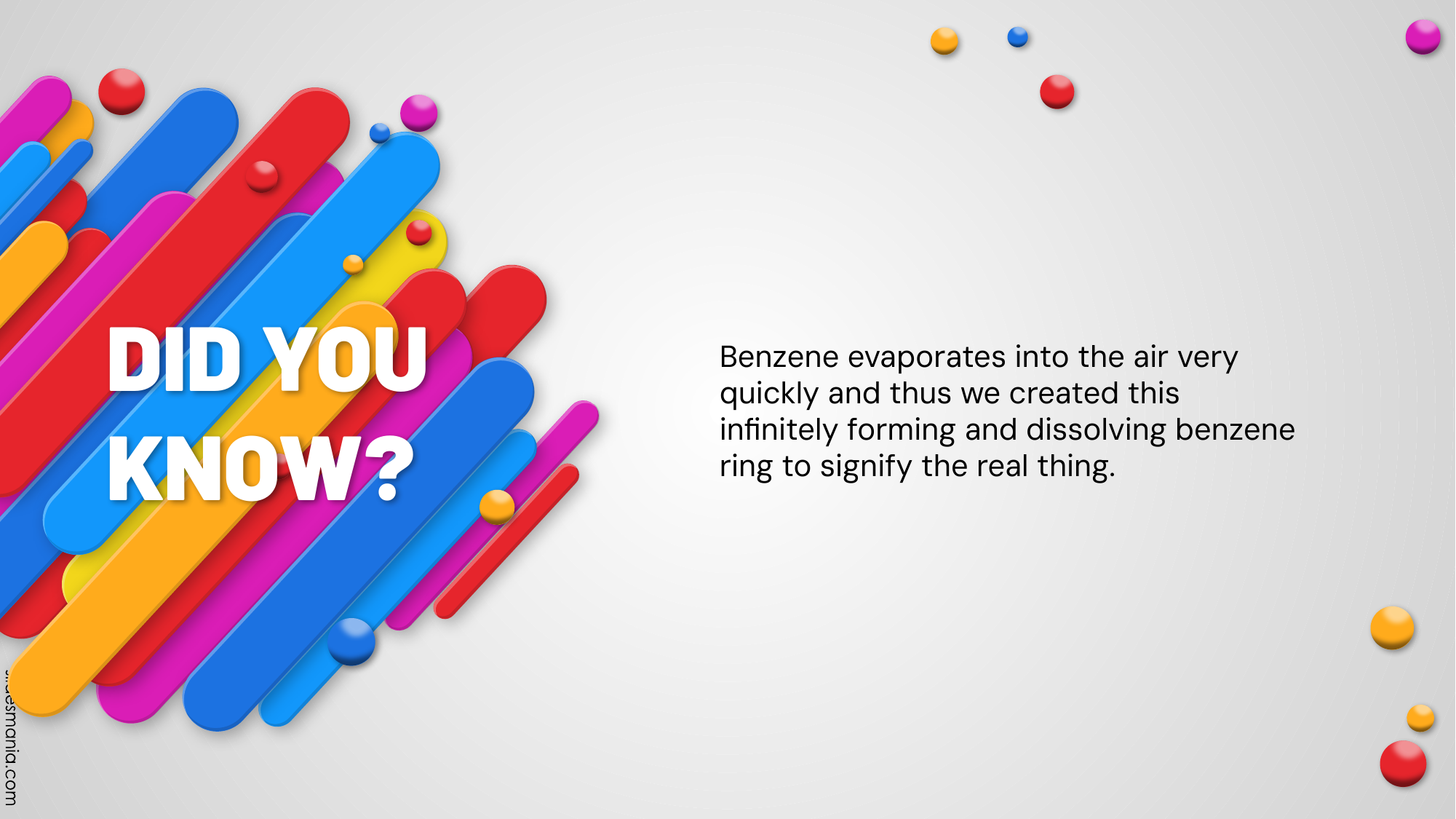

# DID YOU KNOW?
Benzene evaporates into the air very quickly and thus we created this infinitely forming and dissolving benzene ring to signify the real thing.